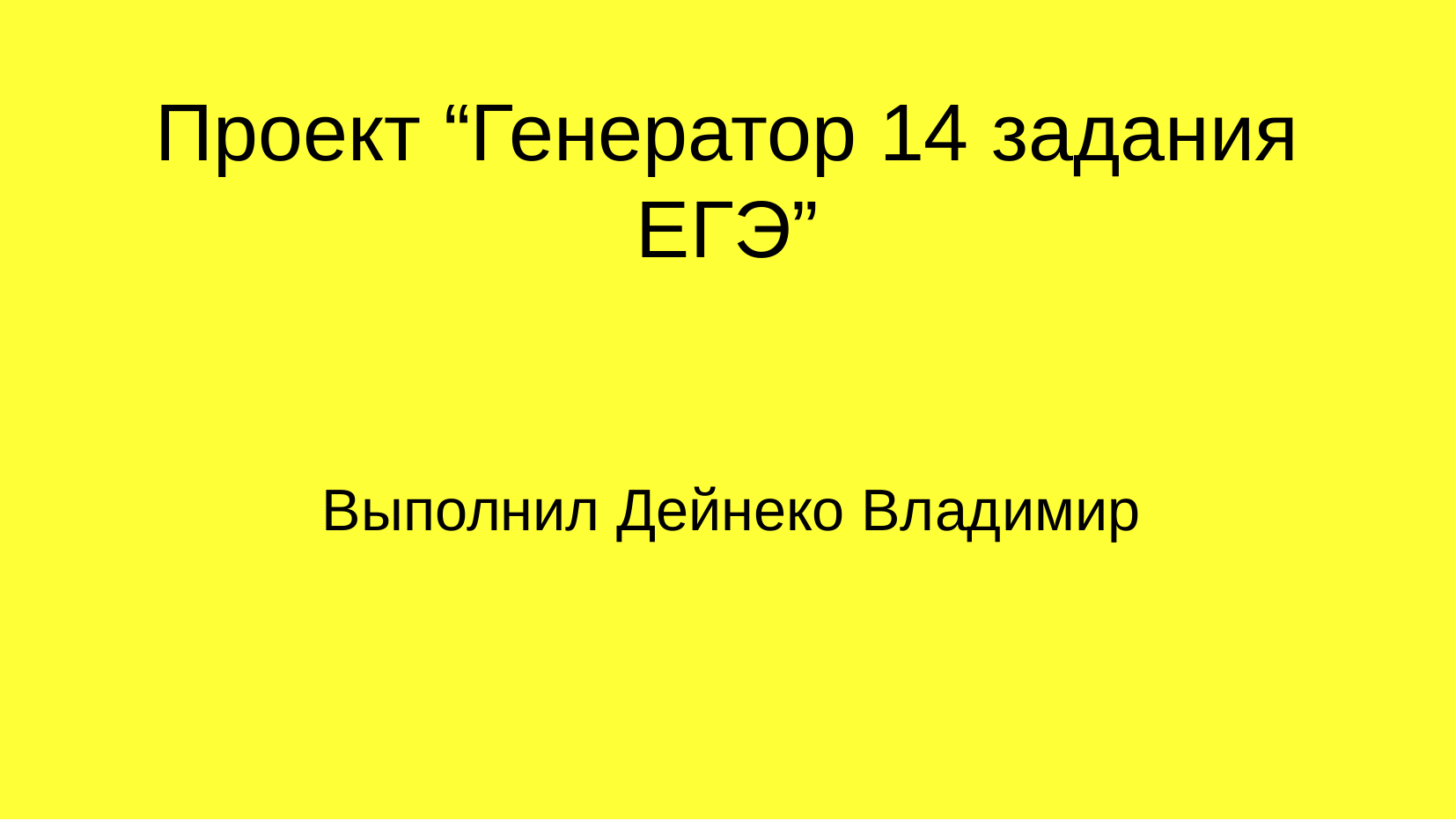

# Проект “Генератор 14 задания ЕГЭ”
Выполнил Дейнеко Владимир